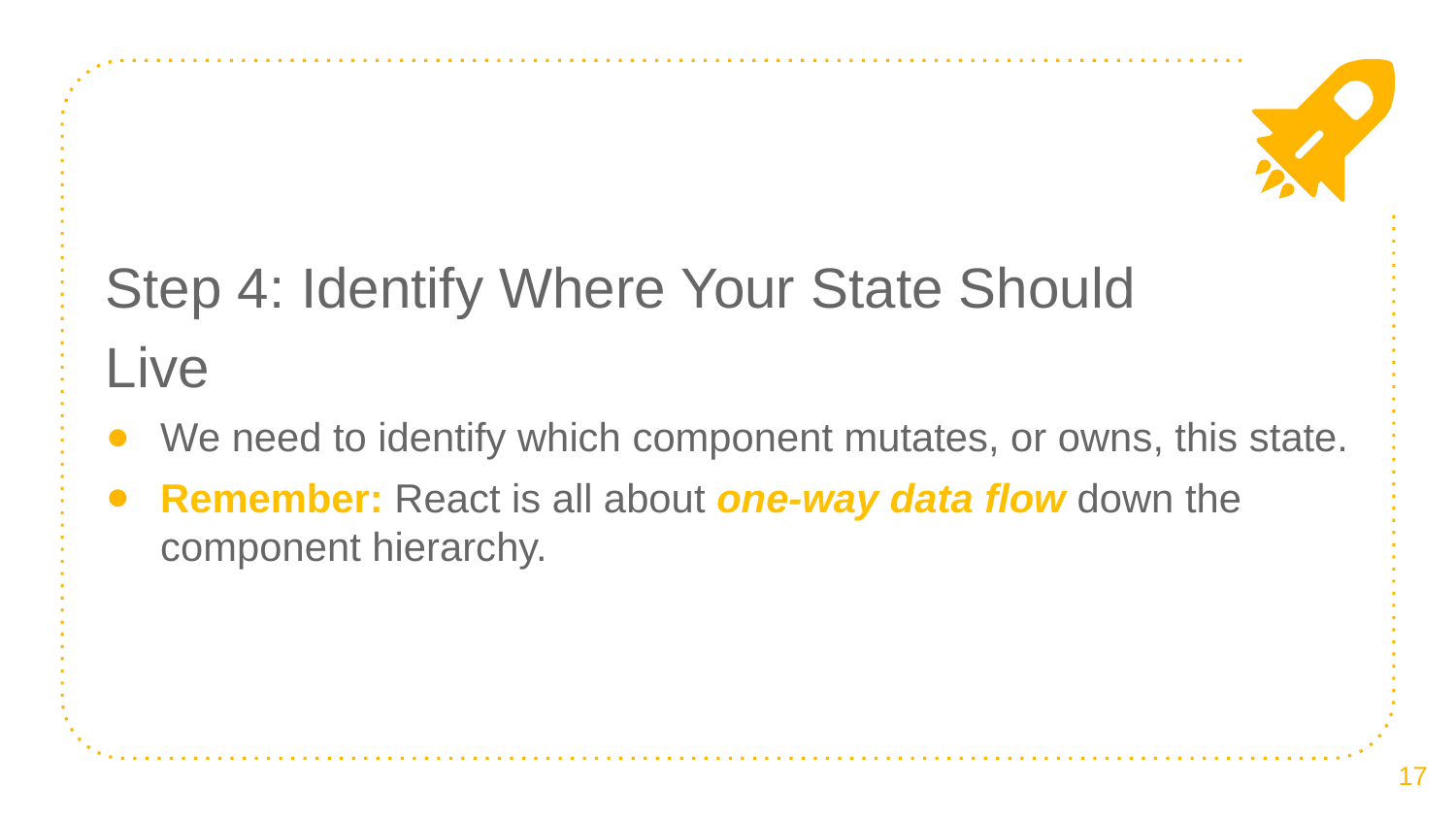

Step 4: Identify Where Your State Should
Live
We need to identify which component mutates, or owns, this state.
Remember: React is all about one-way data flow down the component hierarchy.
17